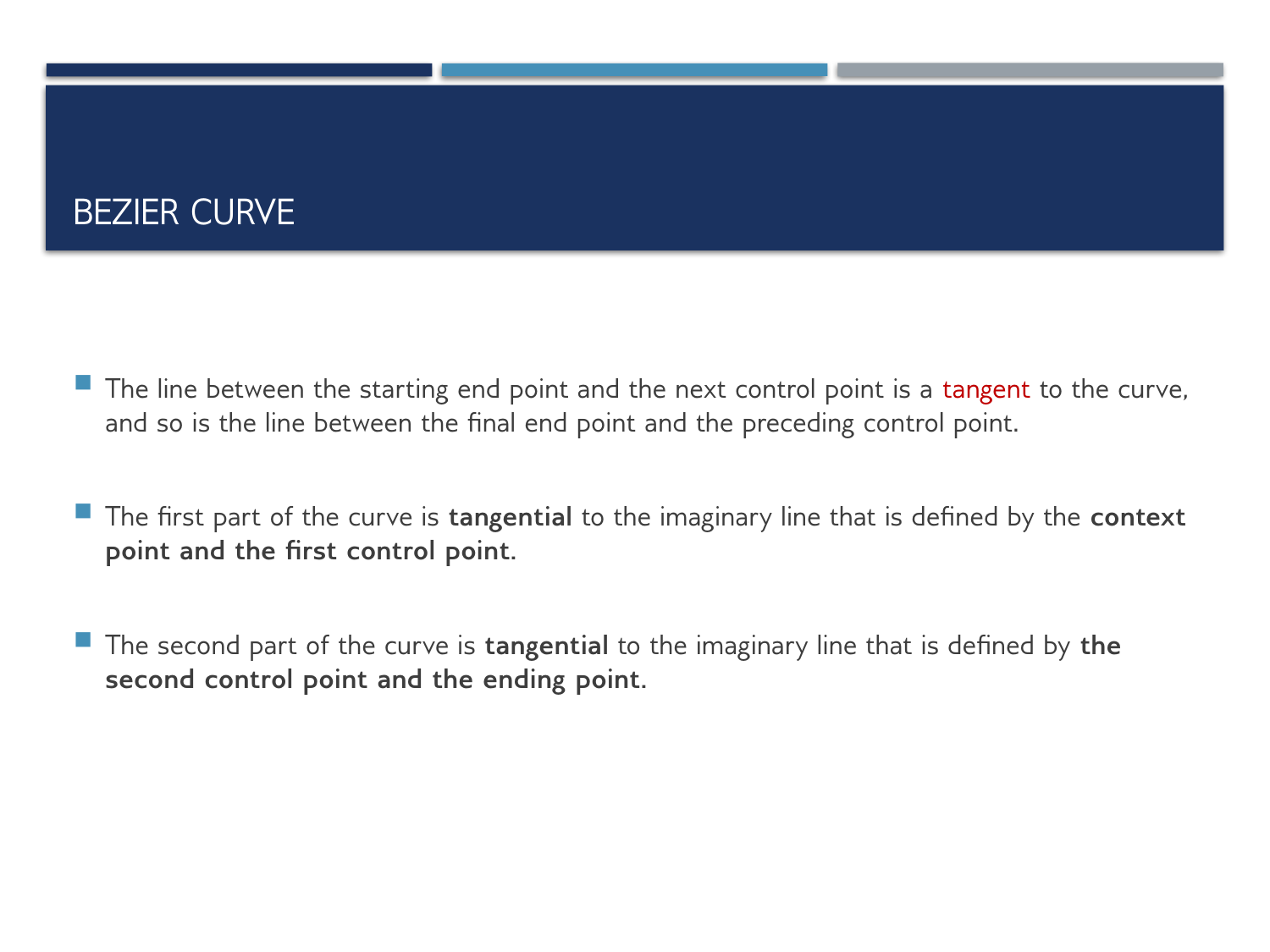

# Bezier curve
The line between the starting end point and the next control point is a tangent to the curve, and so is the line between the final end point and the preceding control point.

The first part of the curve is tangential to the imaginary line that is defined by the context point and the first control point.

The second part of the curve is tangential to the imaginary line that is defined by the second control point and the ending point.